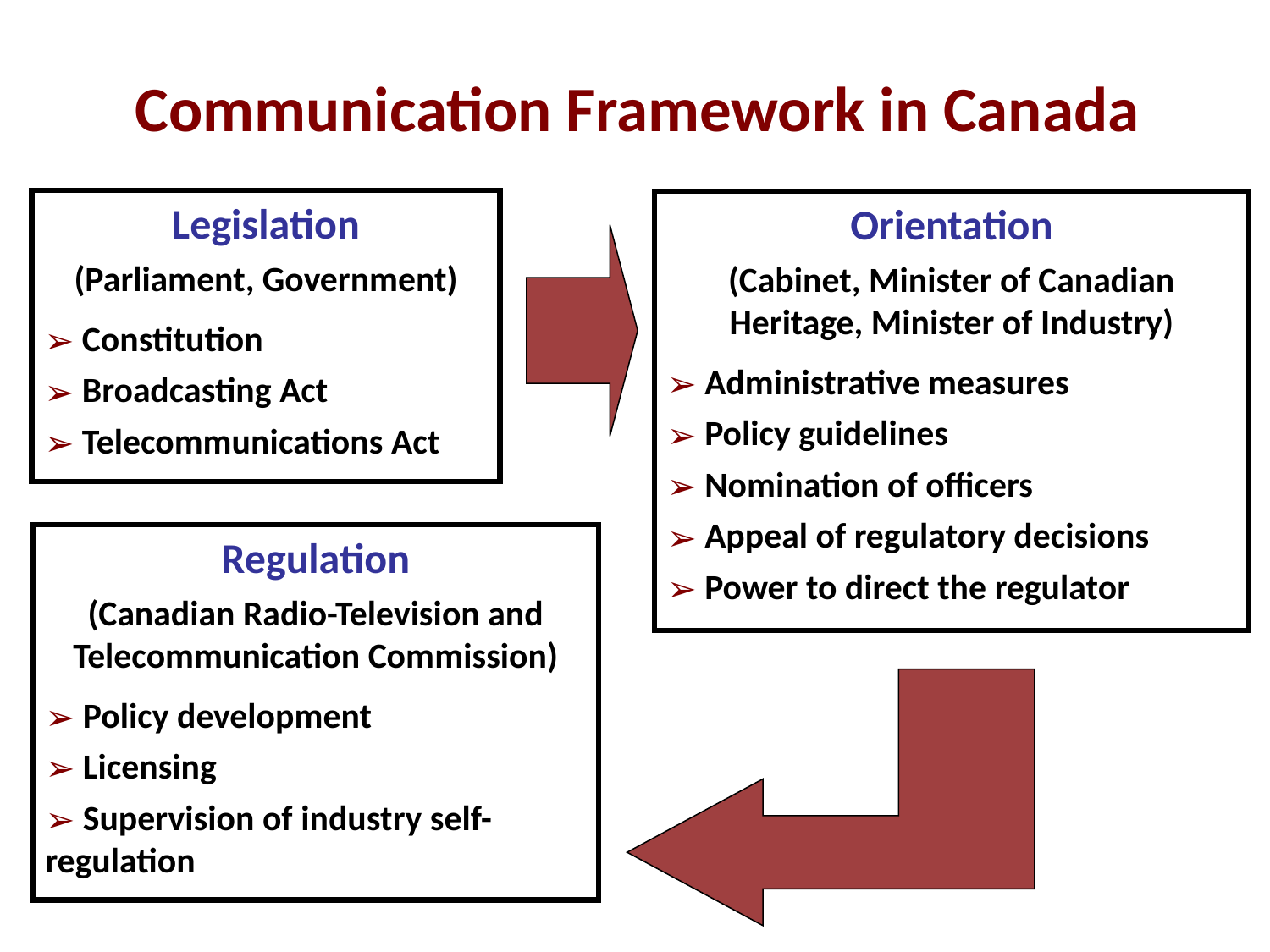

Communication Framework in Canada
Legislation
(Parliament, Government)
 Constitution
 Broadcasting Act
 Telecommunications Act
Orientation
(Cabinet, Minister of Canadian Heritage, Minister of Industry)
 Administrative measures
 Policy guidelines
 Nomination of officers
 Appeal of regulatory decisions
 Power to direct the regulator

Regulation
(Canadian Radio-Television and Telecommunication Commission)
 Policy development
 Licensing
 Supervision of industry self-	regulation